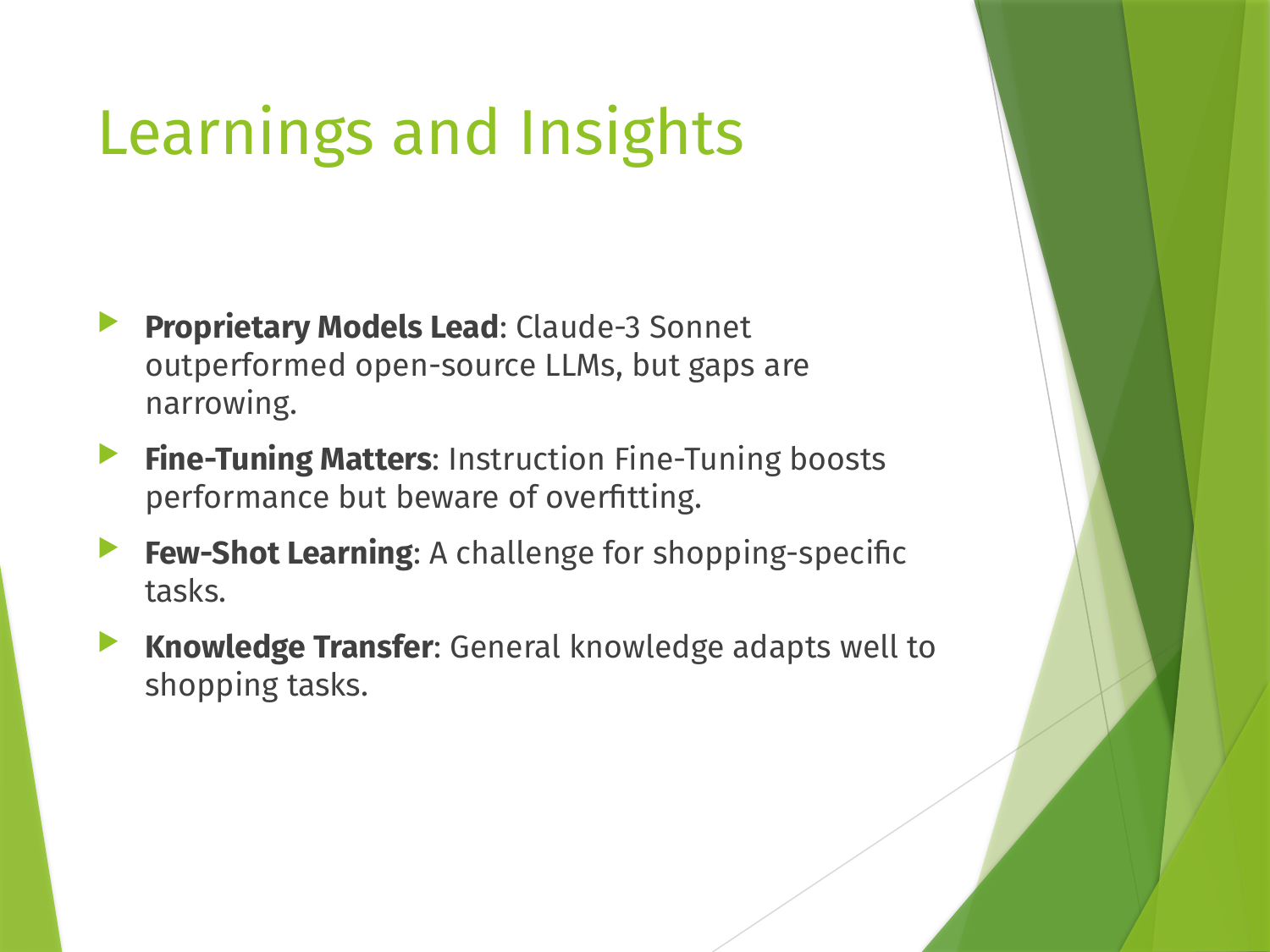

# Learnings and Insights
Proprietary Models Lead: Claude-3 Sonnet outperformed open-source LLMs, but gaps are narrowing.
Fine-Tuning Matters: Instruction Fine-Tuning boosts performance but beware of overfitting.
Few-Shot Learning: A challenge for shopping-specific tasks.
Knowledge Transfer: General knowledge adapts well to shopping tasks.